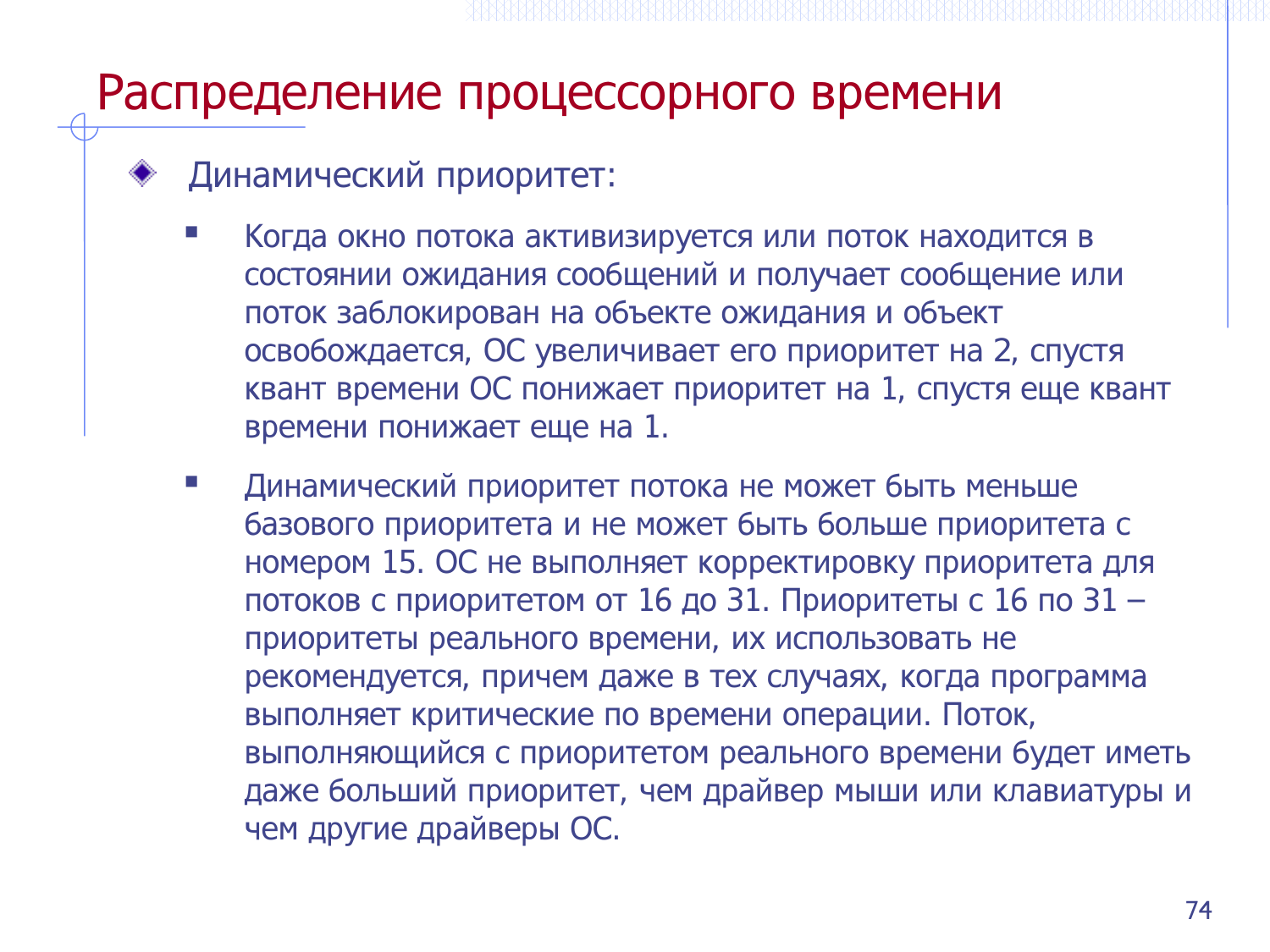

# Распределение процессорного времени
Динамический приоритет:
Когда окно потока активизируется или поток находится в состоянии ожидания сообщений и получает сообщение или поток заблокирован на объекте ожидания и объект освобождается, ОС увеличивает его приоритет на 2, спустя квант времени ОС понижает приоритет на 1, спустя еще квант времени понижает еще на 1.
Динамический приоритет потока не может быть меньше базового приоритета и не может быть больше приоритета с номером 15. ОС не выполняет корректировку приоритета для потоков с приоритетом от 16 до 31. Приоритеты с 16 по 31 – приоритеты реального времени, их использовать не рекомендуется, причем даже в тех случаях, когда программа выполняет критические по времени операции. Поток, выполняющийся с приоритетом реального времени будет иметь даже больший приоритет, чем драйвер мыши или клавиатуры и чем другие драйверы ОС.
74